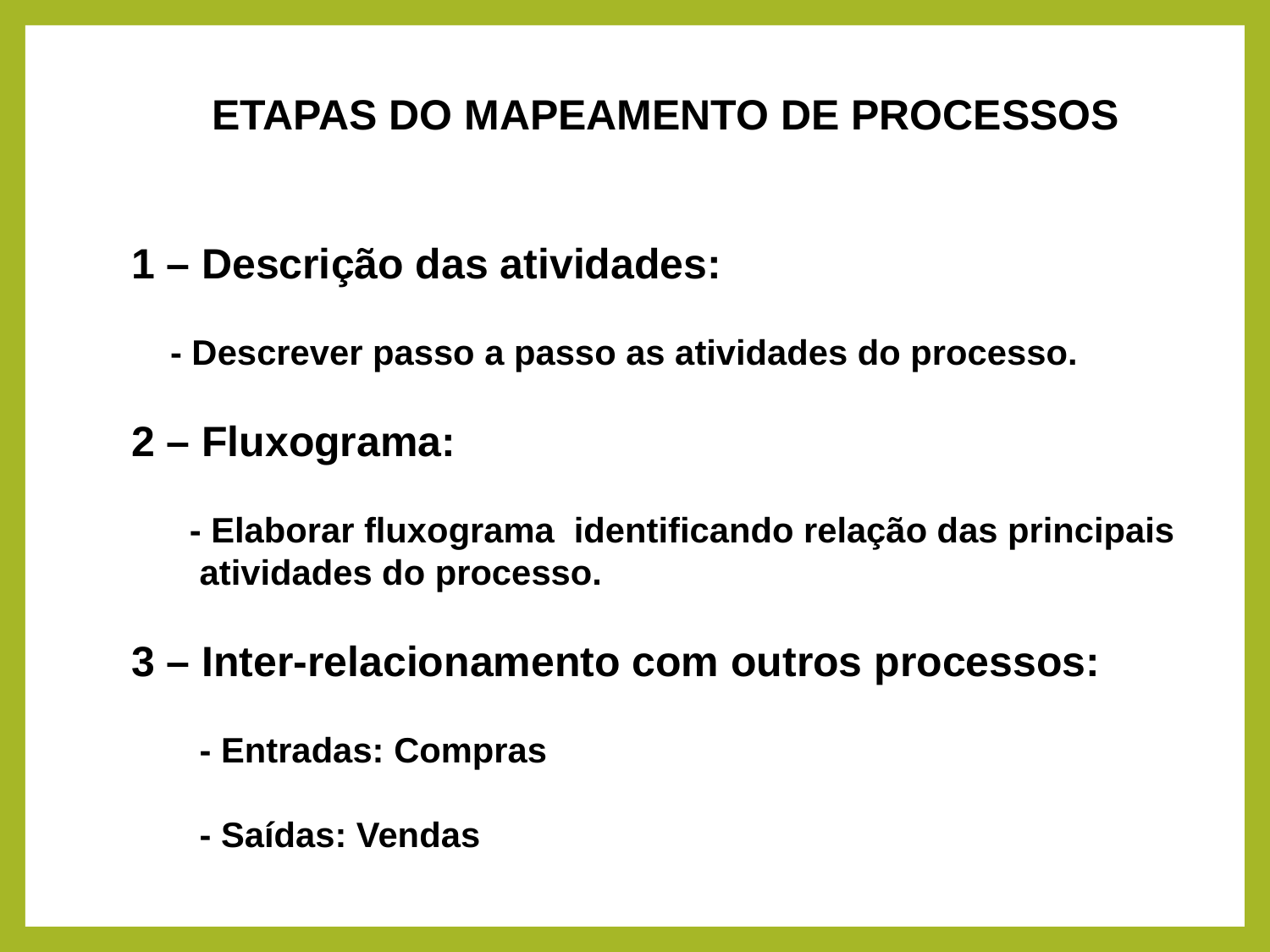

ETAPAS DO MAPEAMENTO DE PROCESSOS
1 – Descrição das atividades:

    - Descrever passo a passo as atividades do processo.

2 – Fluxograma:

      - Elaborar fluxograma  identificando relação das principais
       atividades do processo.

3 – Inter-relacionamento com outros processos:

       - Entradas: Compras

       - Saídas: Vendas